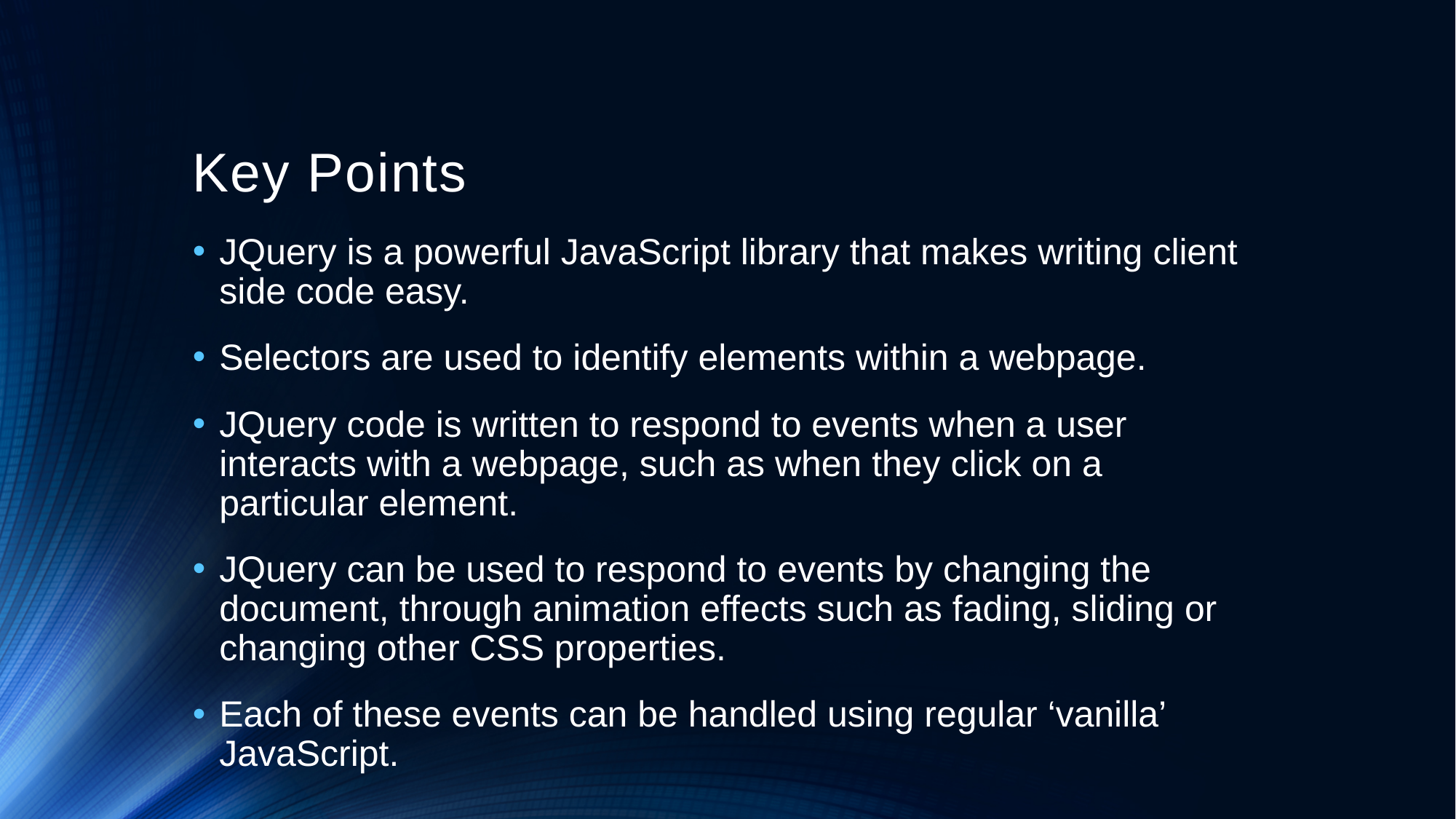

# Key Points
JQuery is a powerful JavaScript library that makes writing client side code easy.
Selectors are used to identify elements within a webpage.
JQuery code is written to respond to events when a user interacts with a webpage, such as when they click on a particular element.
JQuery can be used to respond to events by changing the document, through animation effects such as fading, sliding or changing other CSS properties.
Each of these events can be handled using regular ‘vanilla’ JavaScript.